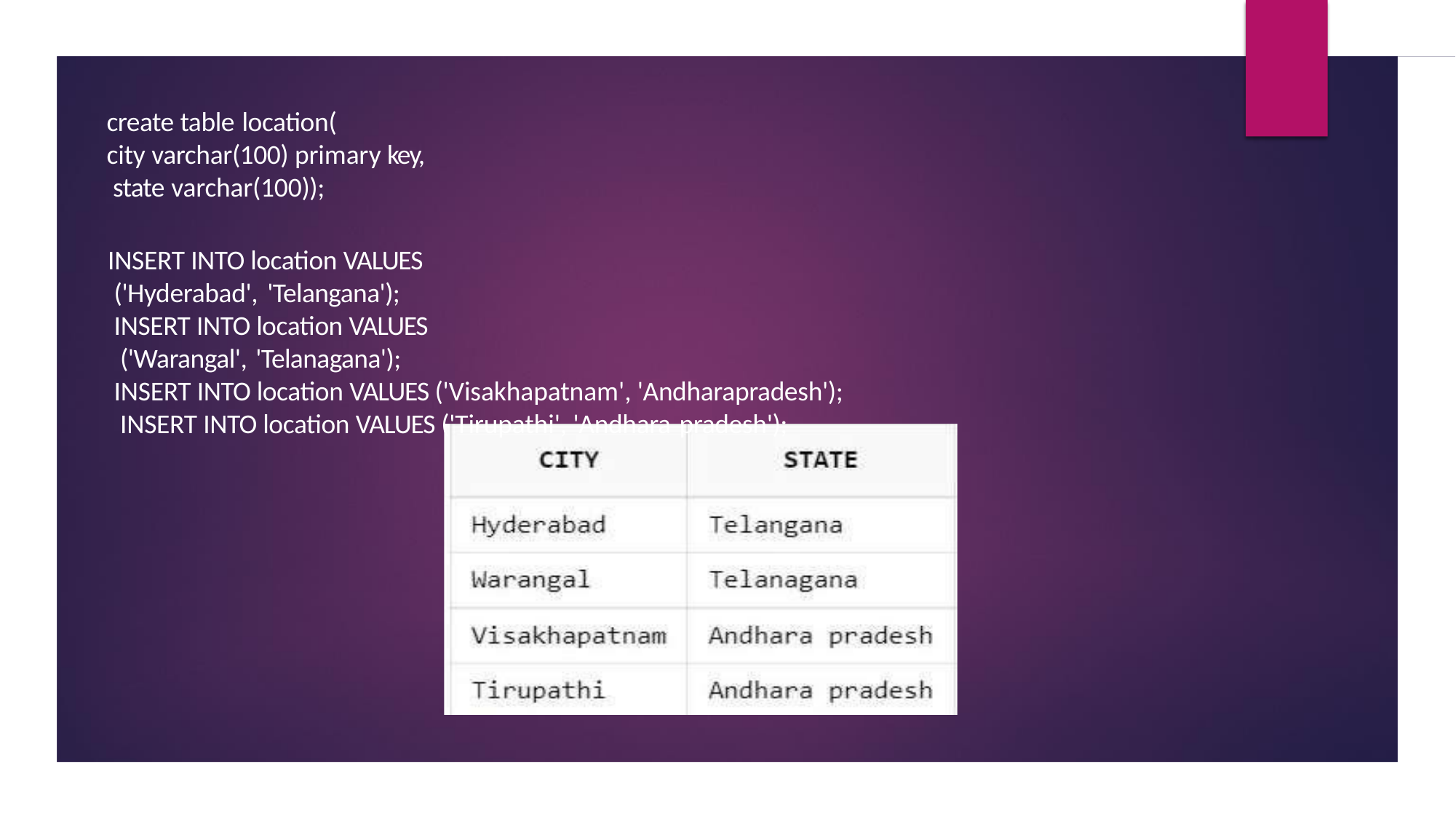

create table location(
city varchar(100) primary key,  state varchar(100));

INSERT INTO location VALUES ('Hyderabad', 'Telangana');
INSERT INTO location VALUES ('Warangal', 'Telanagana');
INSERT INTO location VALUES ('Visakhapatnam', 'Andharapradesh');  INSERT INTO location VALUES ('Tirupathi', 'Andhara pradesh');